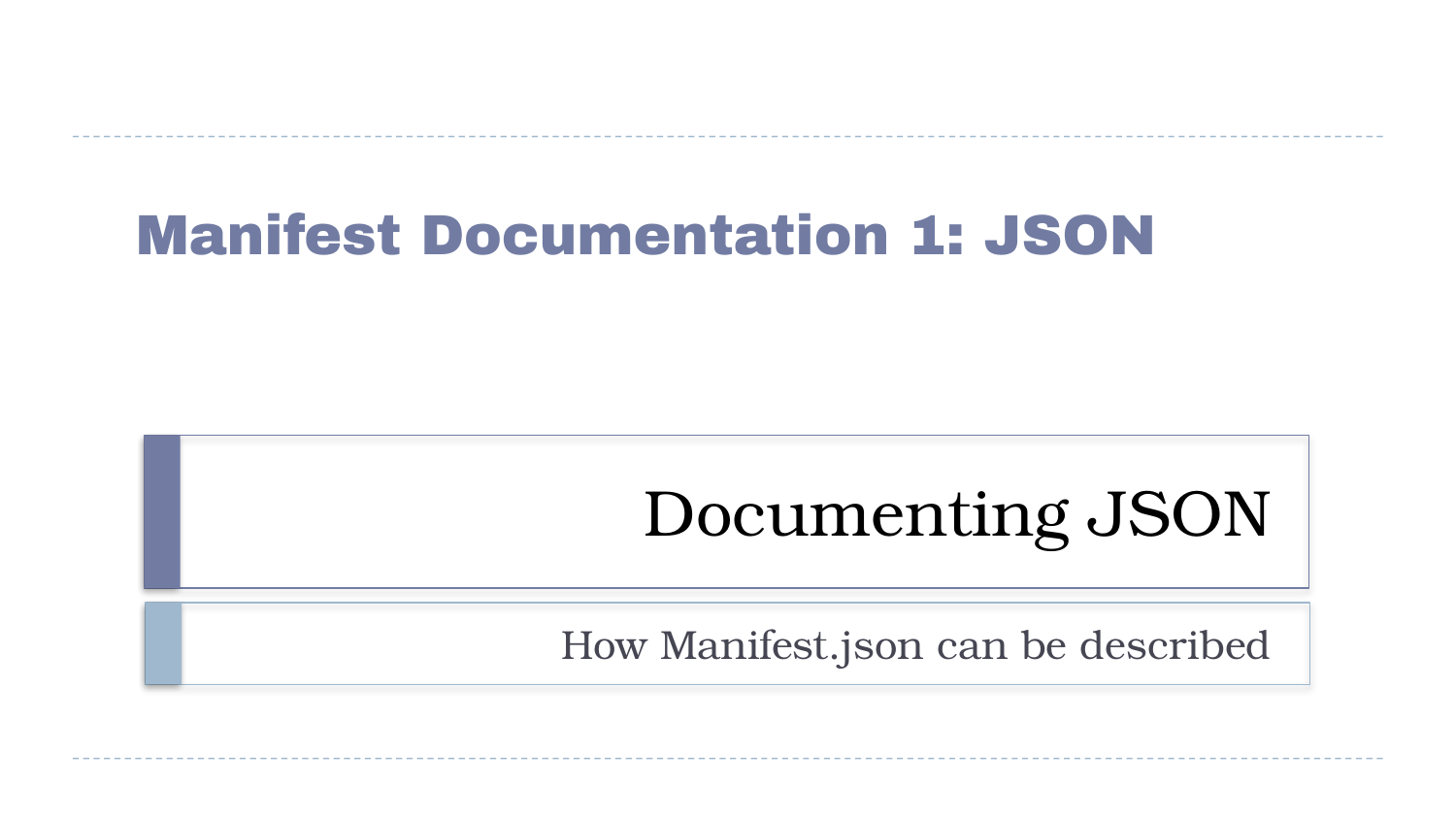

Manifest Documentation 1: JSON
Documenting JSON
How Manifest.json can be described